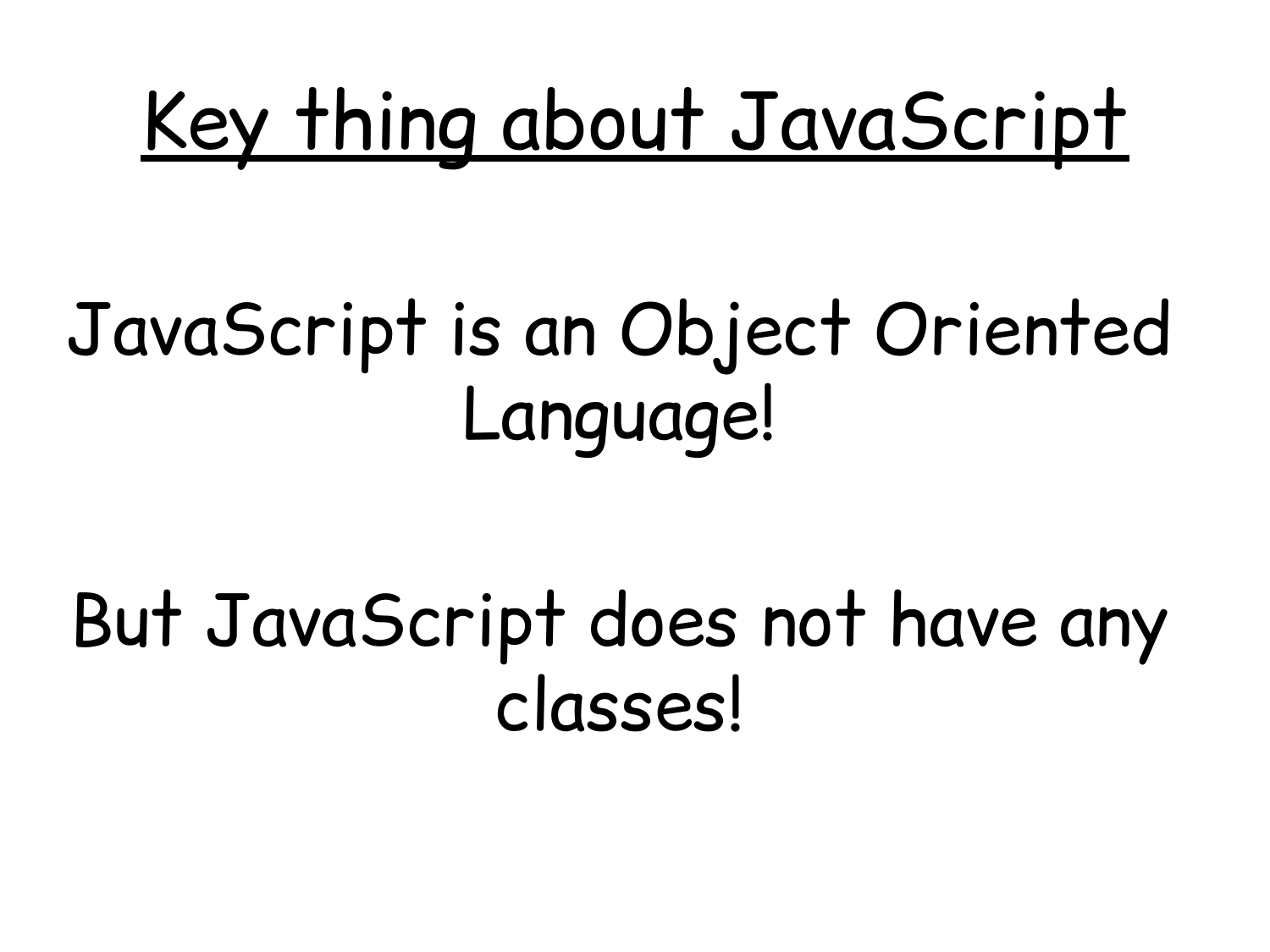

# Key thing about JavaScript
JavaScript is an Object Oriented Language!
But JavaScript does not have any classes!